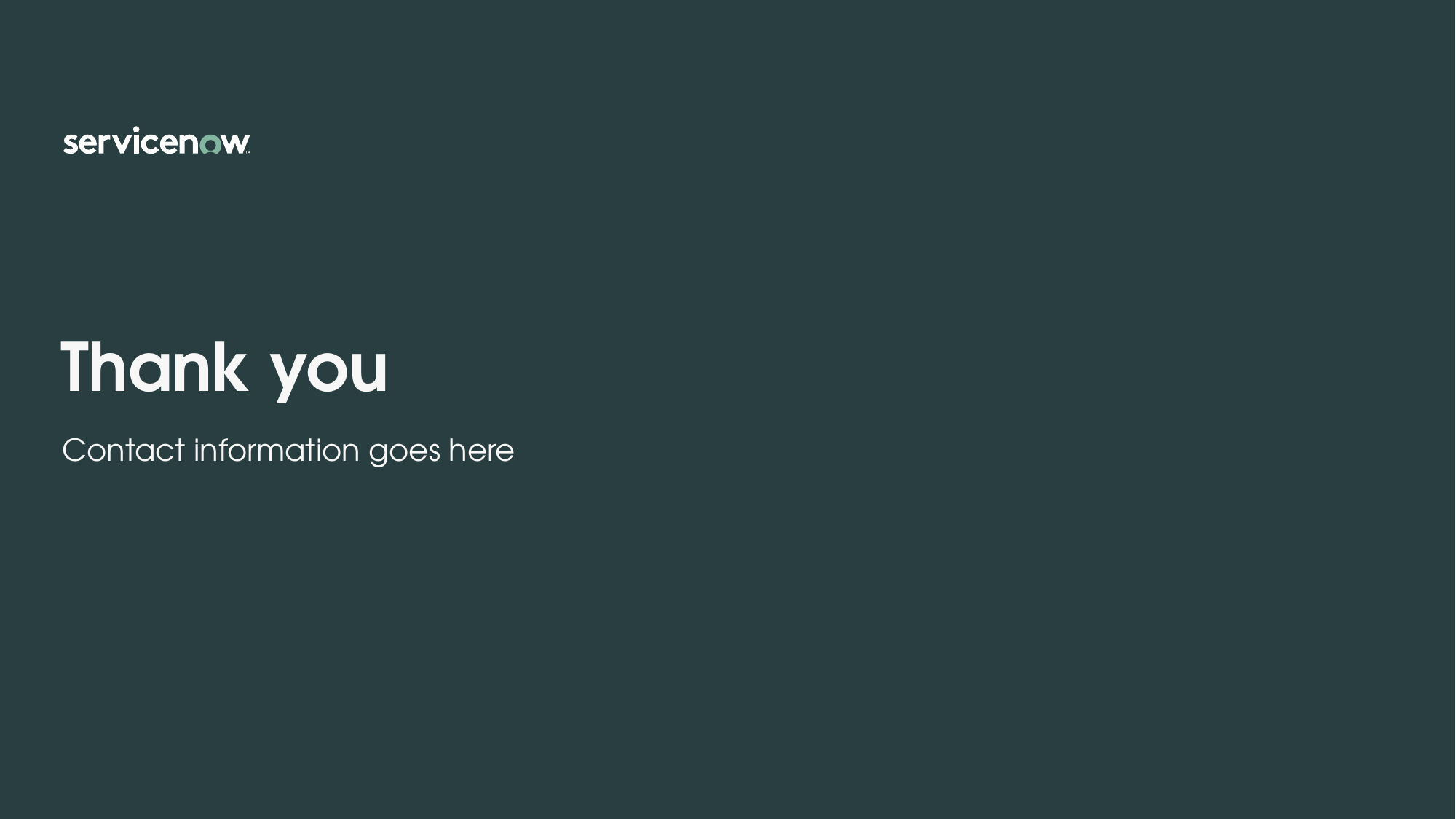

# Thank you
Contact information goes here